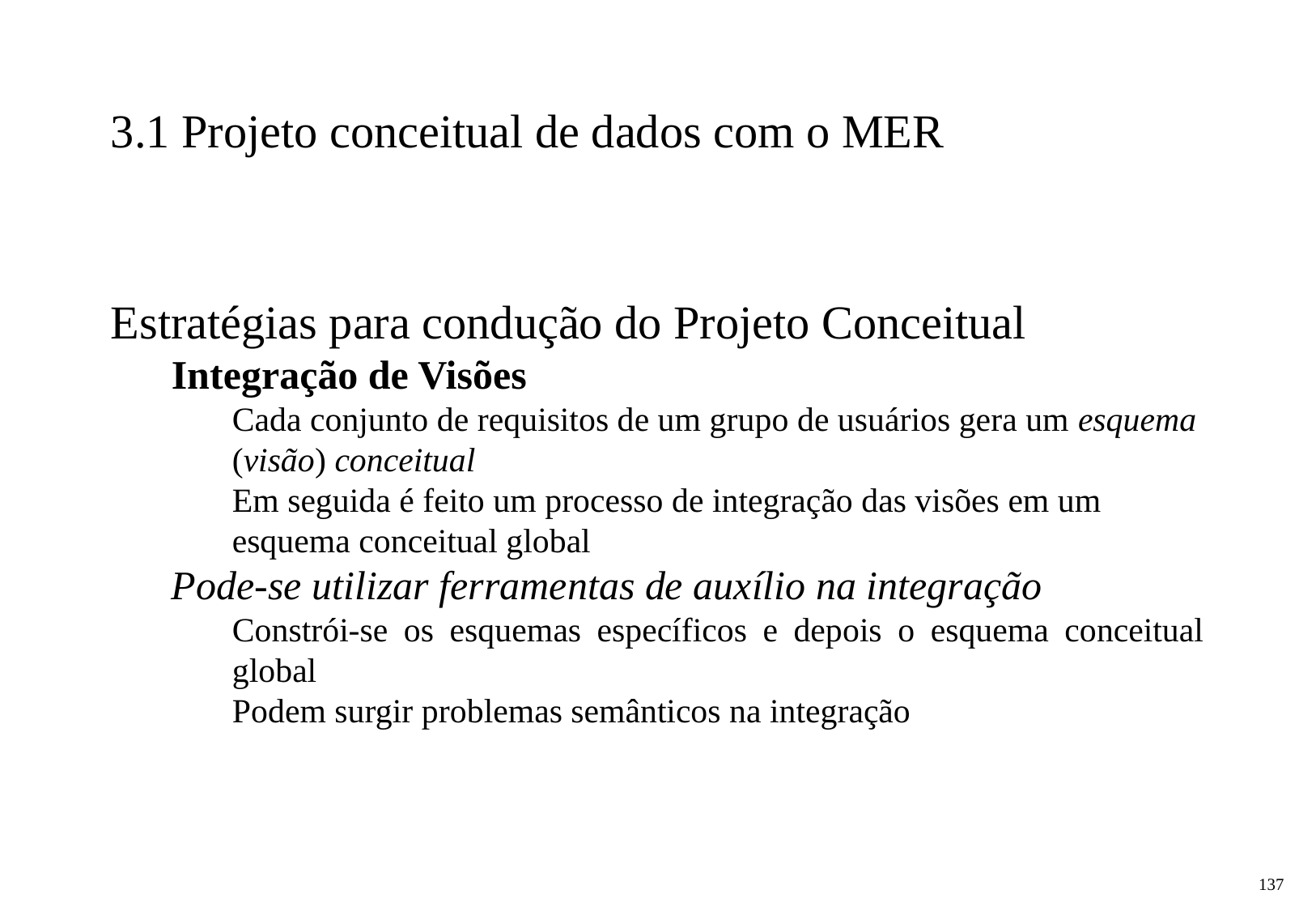

3.1 Projeto conceitual de dados com o MER
Estratégias para condução do Projeto Conceitual
Integração de Visões
Cada conjunto de requisitos de um grupo de usuários gera um esquema (visão) conceitual
Em seguida é feito um processo de integração das visões em um esquema conceitual global
Pode-se utilizar ferramentas de auxílio na integração
Constrói-se os esquemas específicos e depois o esquema conceitual global
Podem surgir problemas semânticos na integração
137